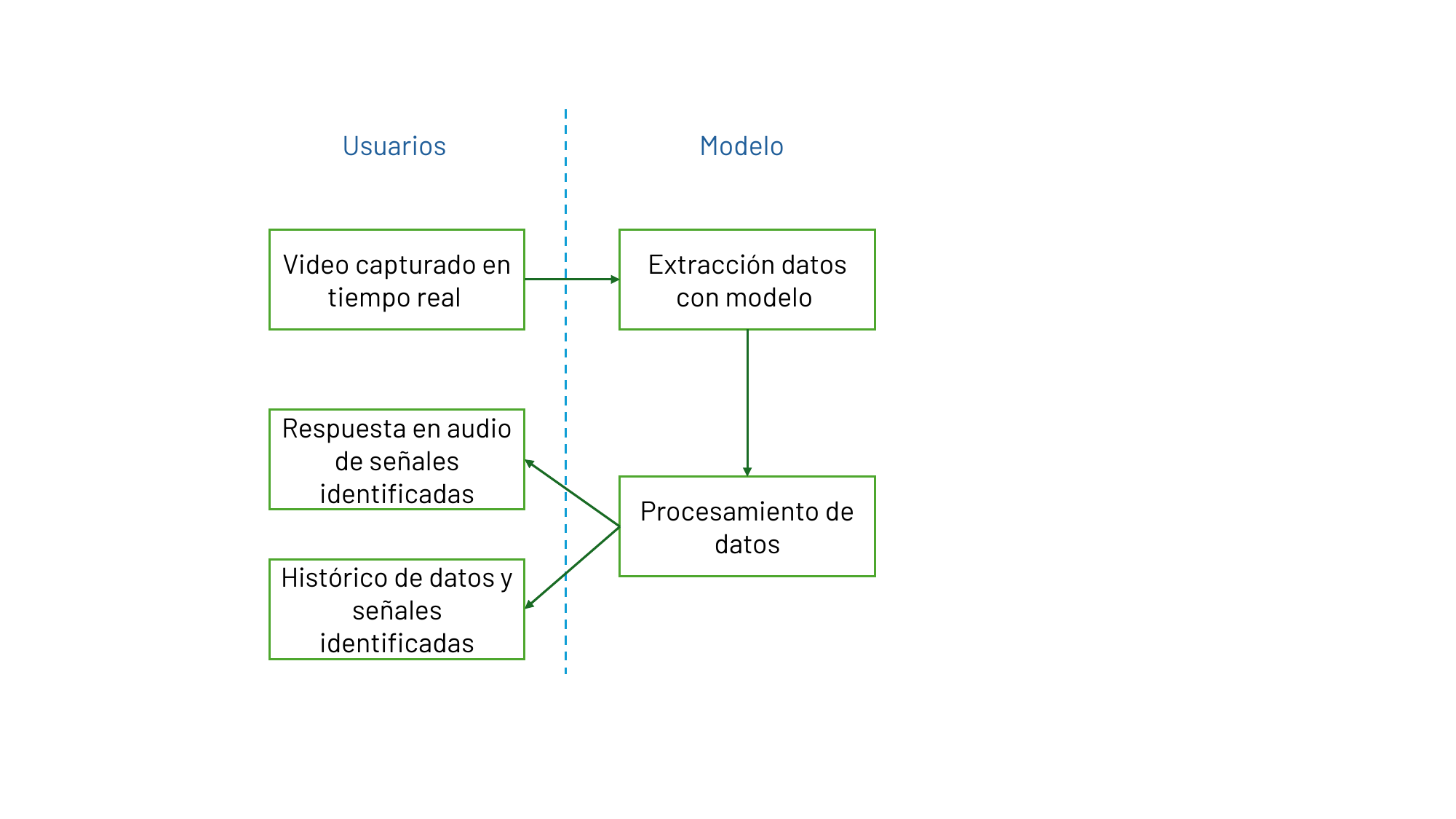

Modelo
Usuarios
Extracción datos con modelo
Video capturado en tiempo real
Respuesta en audio de señales identificadas
Procesamiento de datos
Histórico de datos y señales identificadas